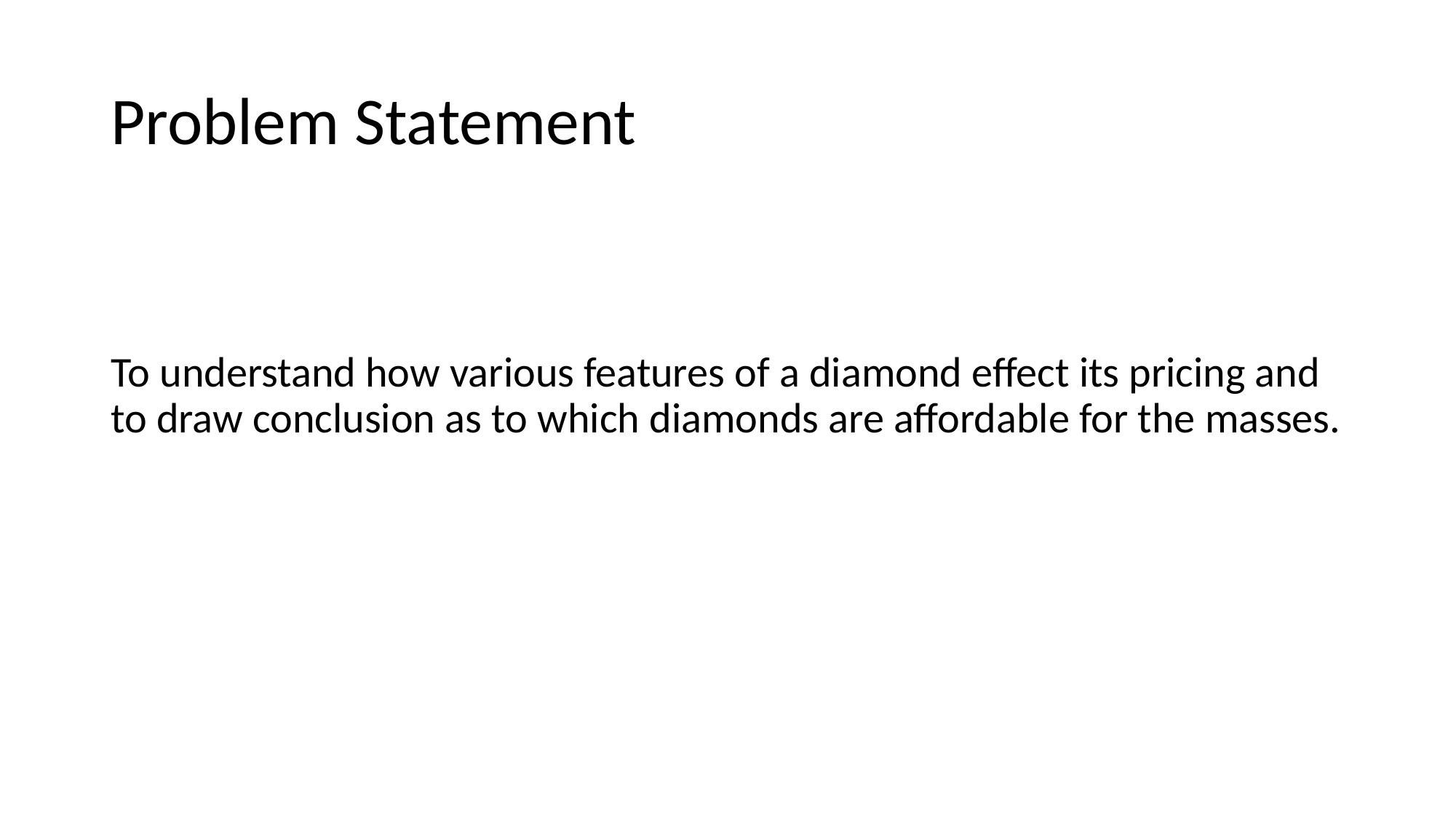

# Problem Statement

To understand how various features of a diamond effect its pricing and to draw conclusion as to which diamonds are affordable for the masses.